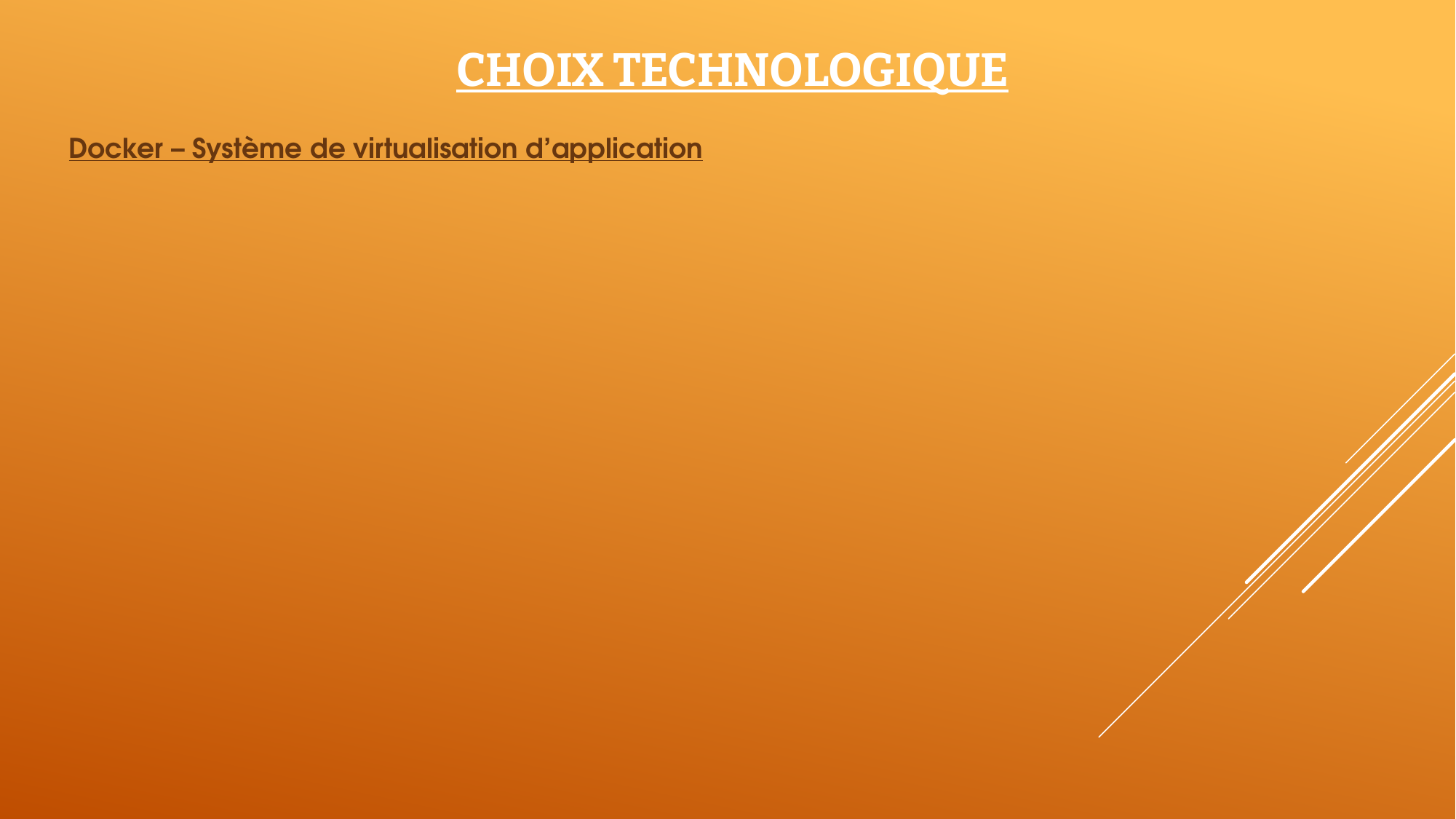

# Choix technologique
Docker – Système de virtualisation d’application